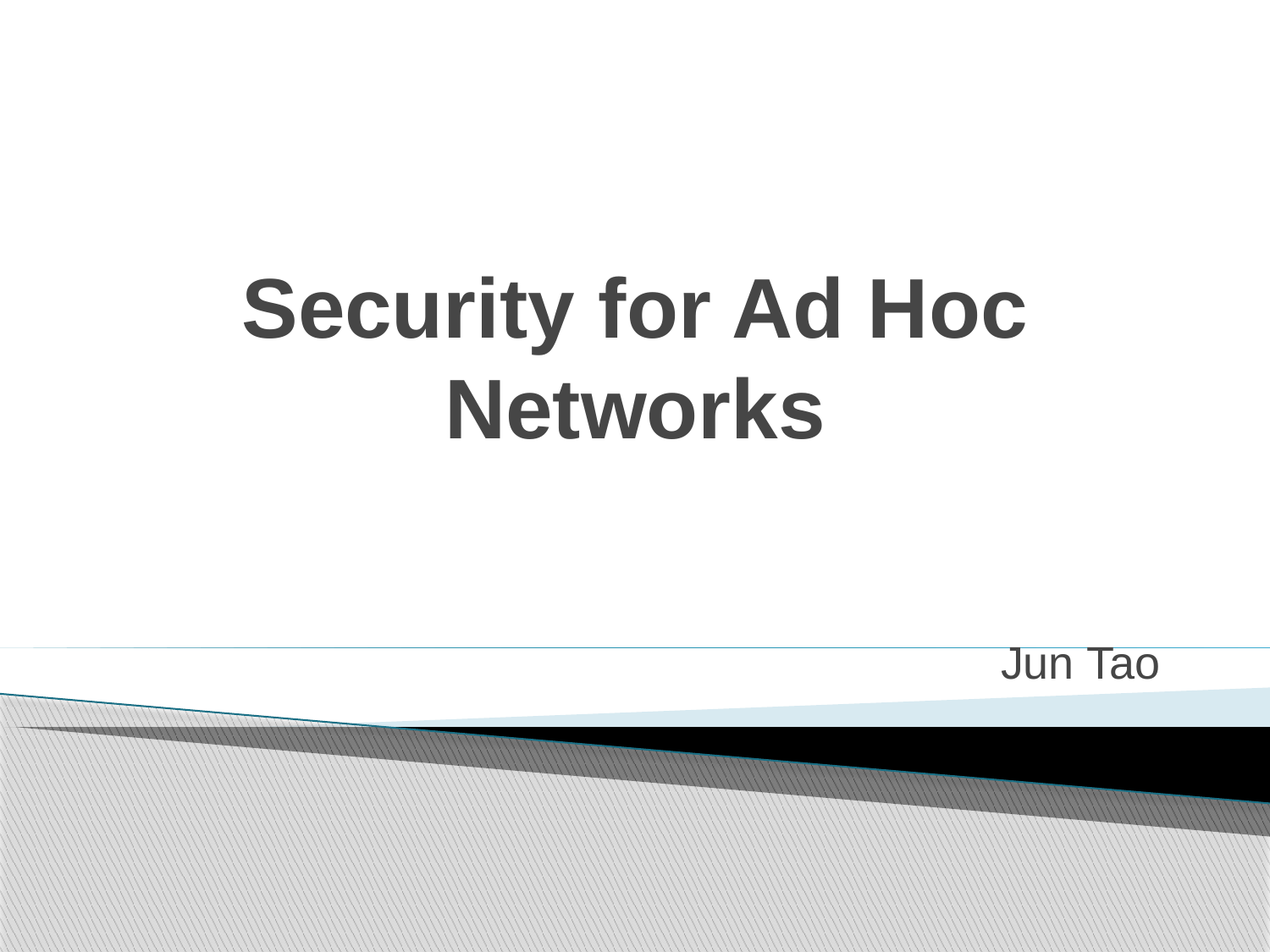

# Security for Ad Hoc Networks

Jun Tao